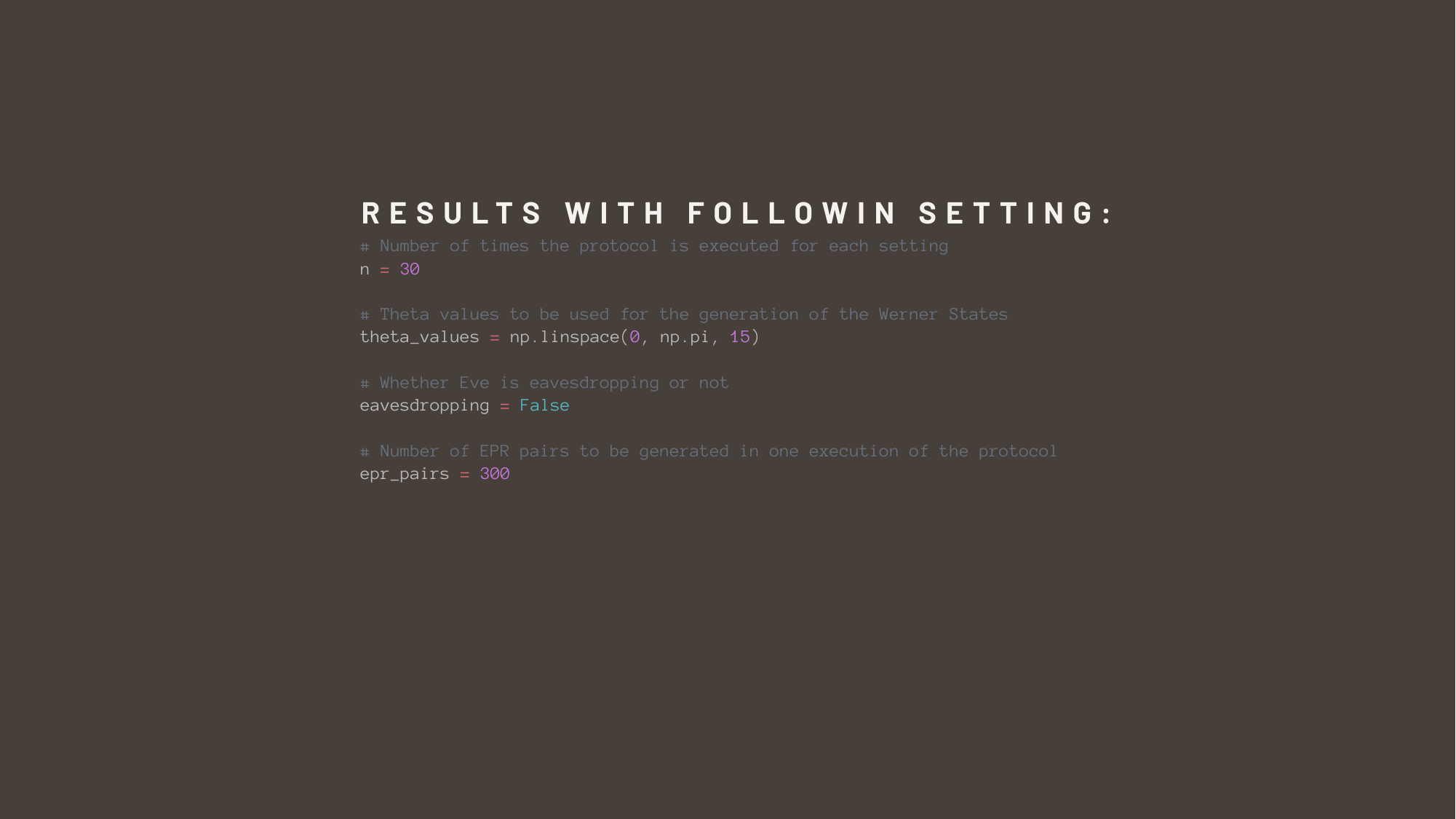

RESULTS WITH FOLLOWIN SETTING:
# Number of times the protocol is executed for each setting
n = 30
# Theta values to be used for the generation of the Werner States
theta_values = np.linspace(0, np.pi, 15)
# Whether Eve is eavesdropping or not
eavesdropping = False
# Number of EPR pairs to be generated in one execution of the protocol
epr_pairs = 300